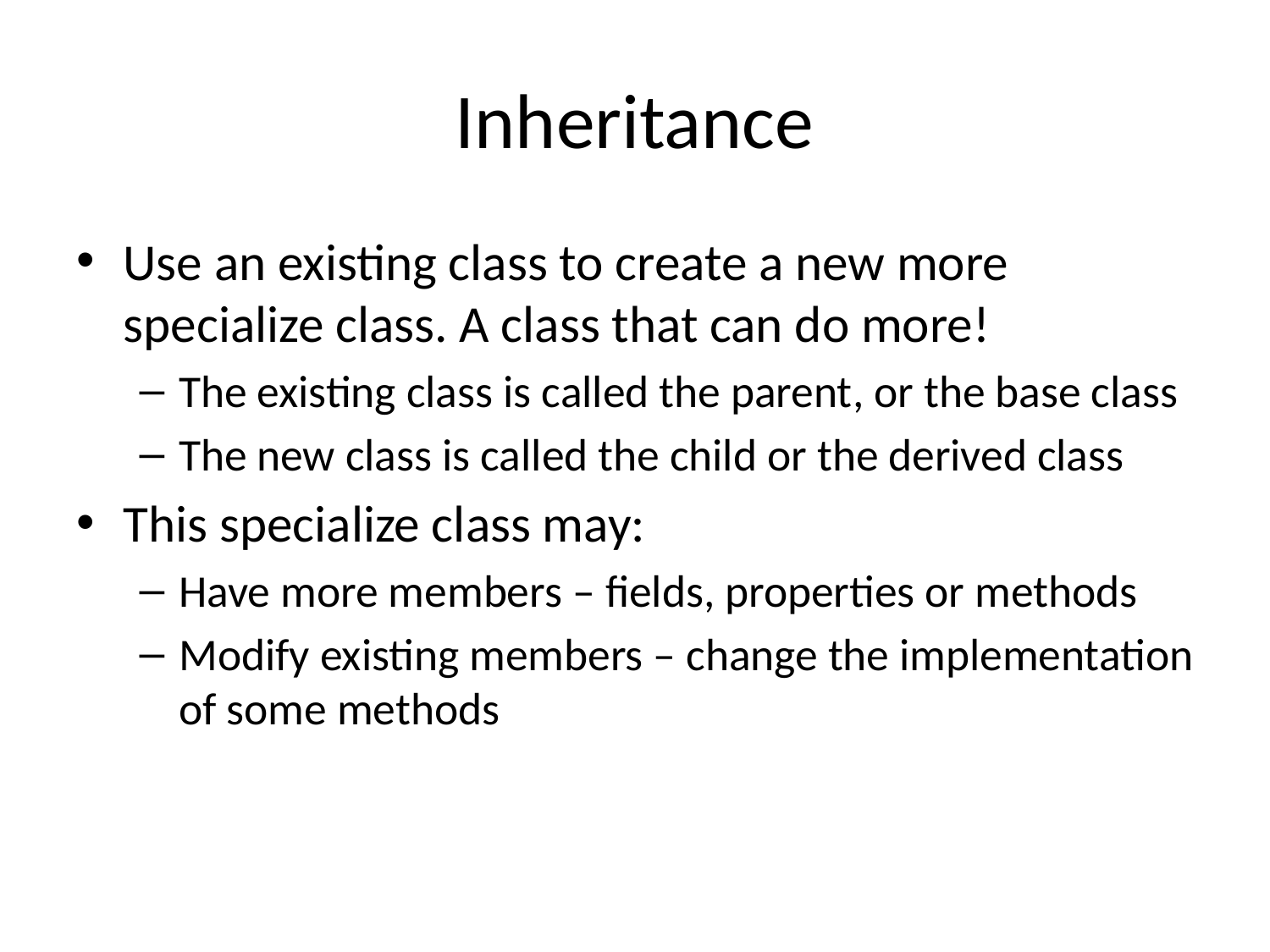

# Inheritance
Use an existing class to create a new more specialize class. A class that can do more!
The existing class is called the parent, or the base class
The new class is called the child or the derived class
This specialize class may:
Have more members – fields, properties or methods
Modify existing members – change the implementation of some methods